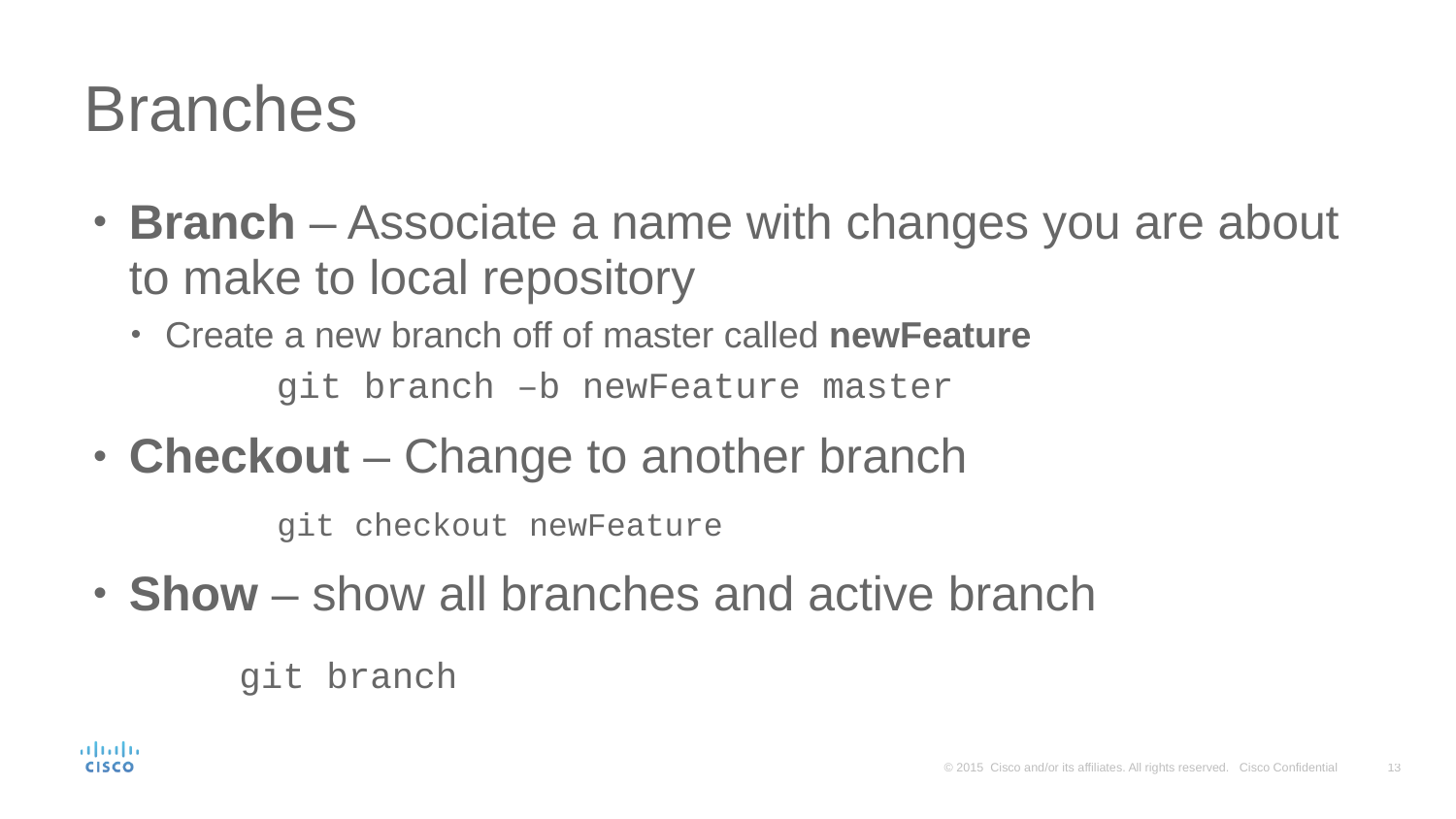

# Branches
Branch – Associate a name with changes you are about to make to local repository
Create a new branch off of master called newFeature
	git branch –b newFeature master
Checkout – Change to another branch
	git checkout newFeature
Show – show all branches and active branch
	git branch